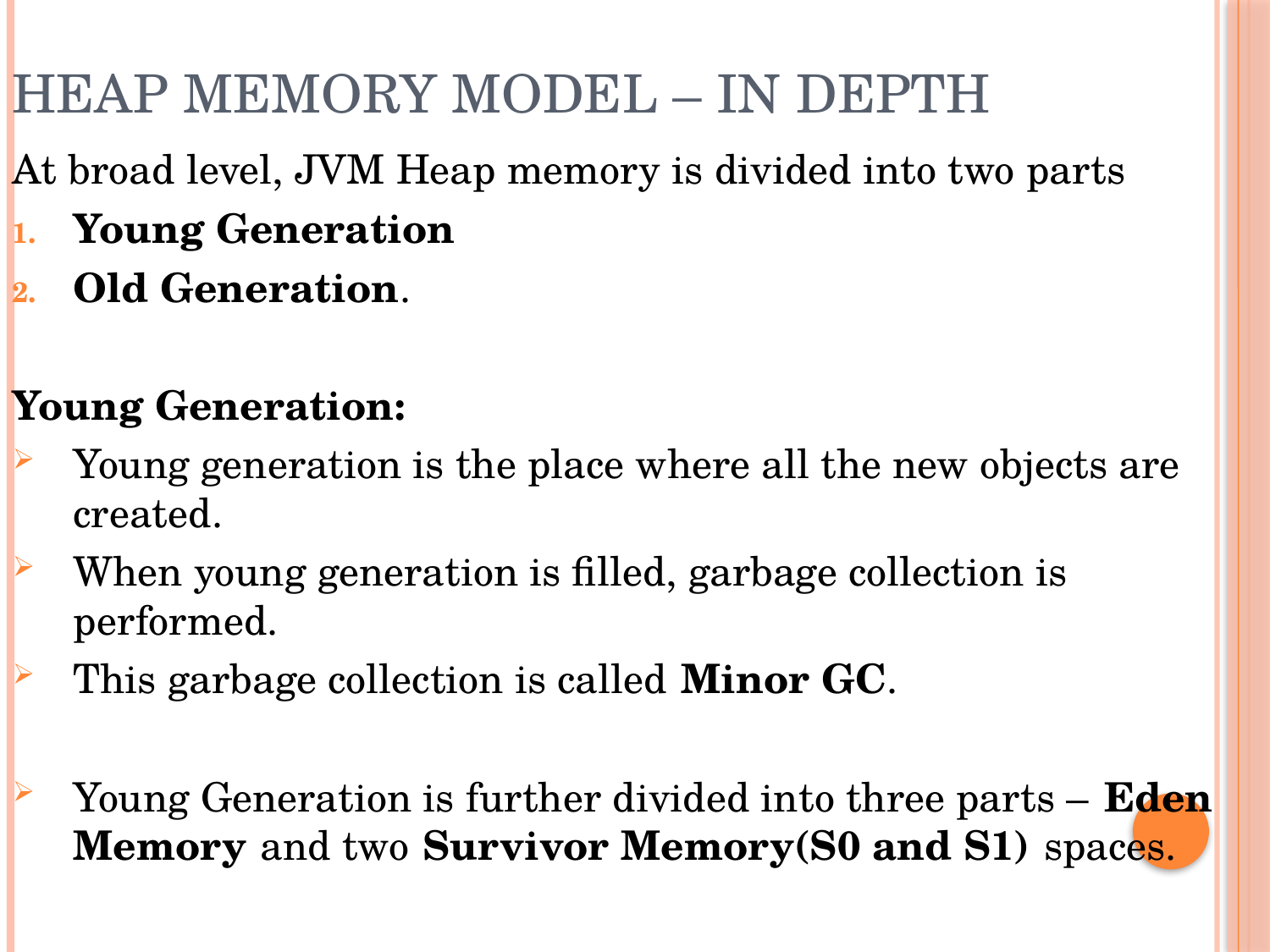

Heap Memory Model – In Depth
At broad level, JVM Heap memory is divided into two parts
Young Generation
Old Generation.

Young Generation:
Young generation is the place where all the new objects are created.
When young generation is filled, garbage collection is performed.
This garbage collection is called Minor GC.

Young Generation is further divided into three parts – Eden Memory and two Survivor Memory(S0 and S1) spaces.